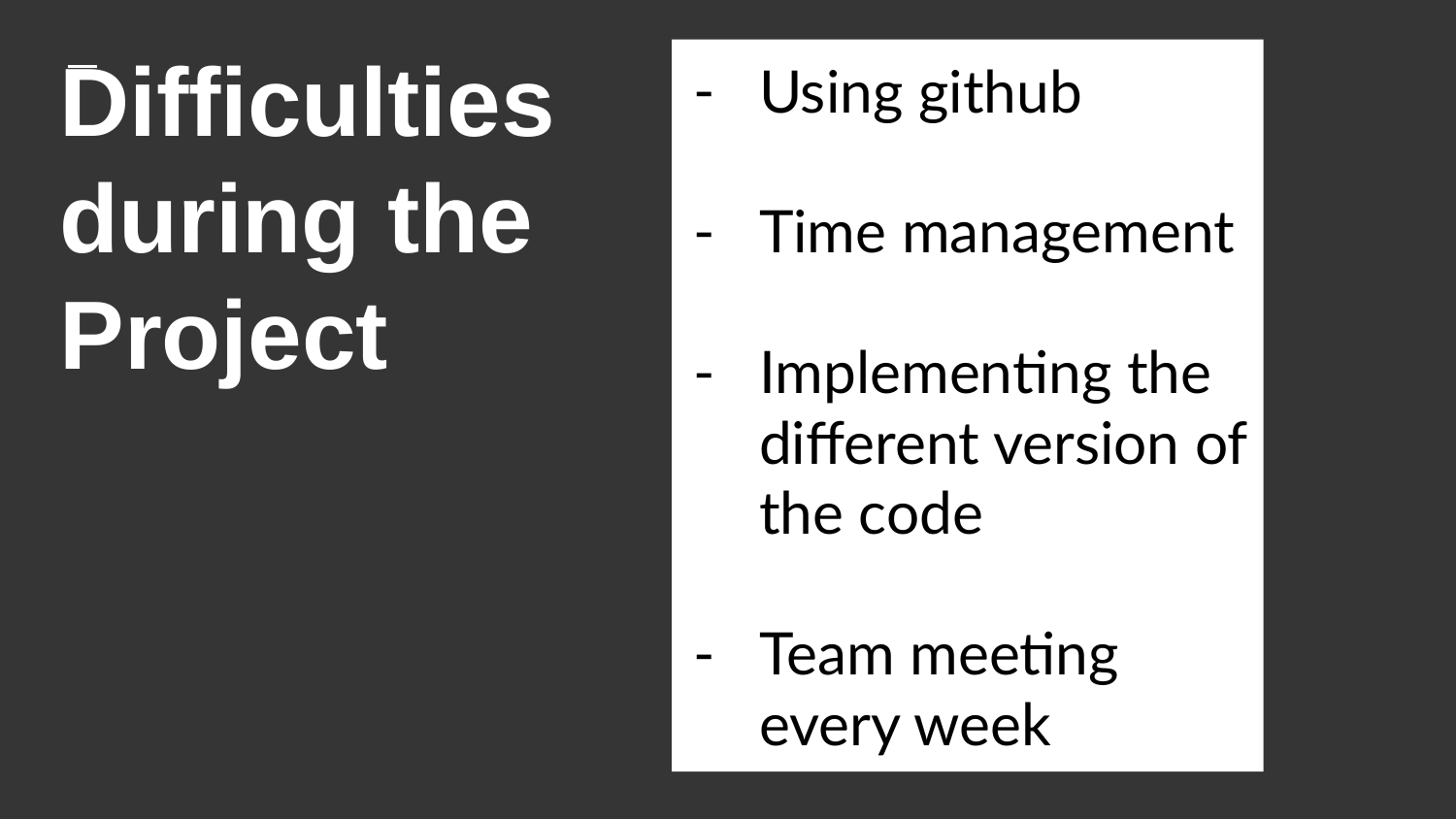

Using github

Time management

Implementing the different version of the code

Team meeting every week
# Difficulties during the Project